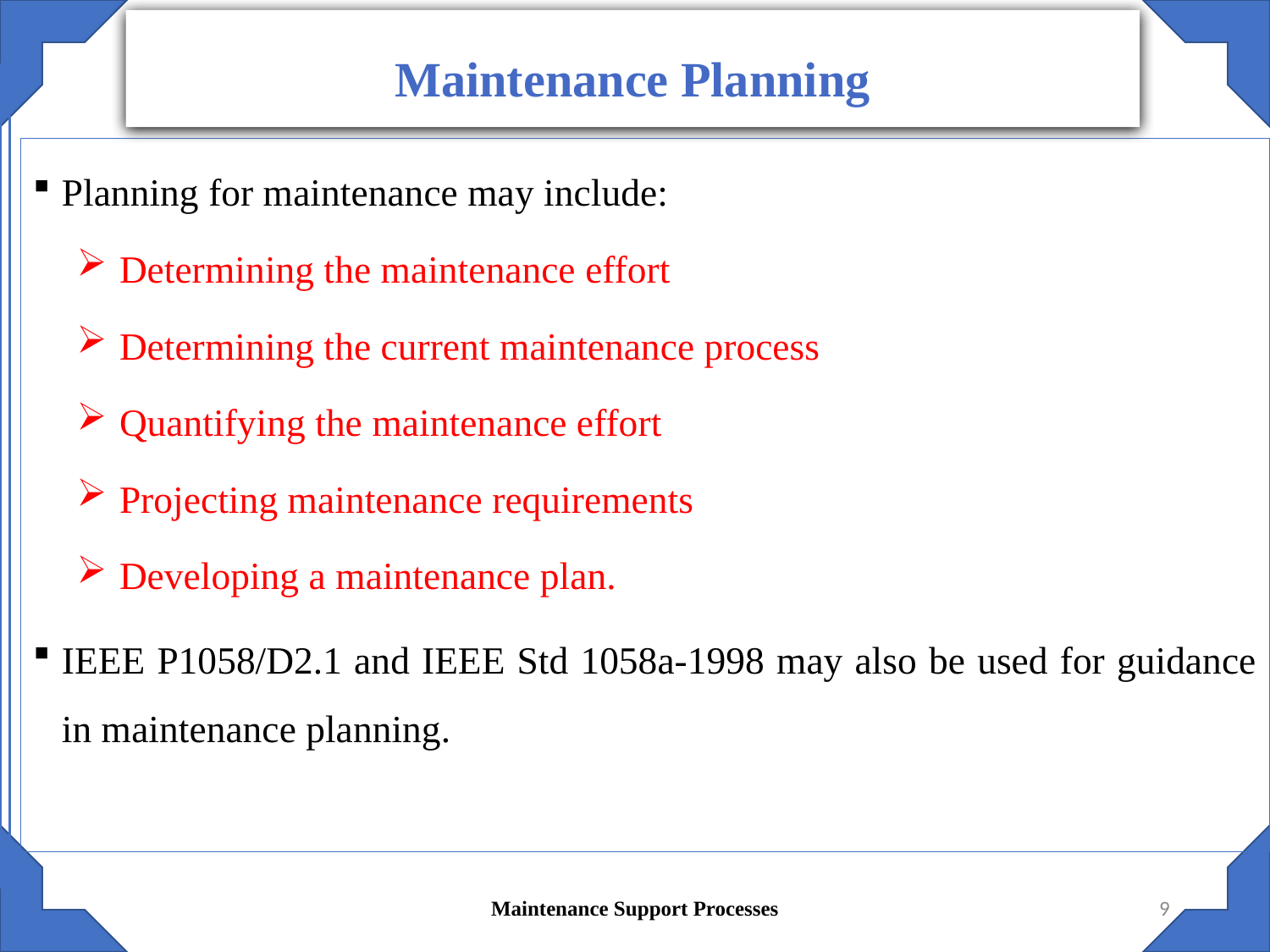

Maintenance Planning

Planning for maintenance may include:
Determining the maintenance effort
Determining the current maintenance process
Quantifying the maintenance effort
Projecting maintenance requirements
Developing a maintenance plan.
IEEE P1058/D2.1 and IEEE Std 1058a-1998 may also be used for guidance in maintenance planning.

Maintenance Support Processes
9